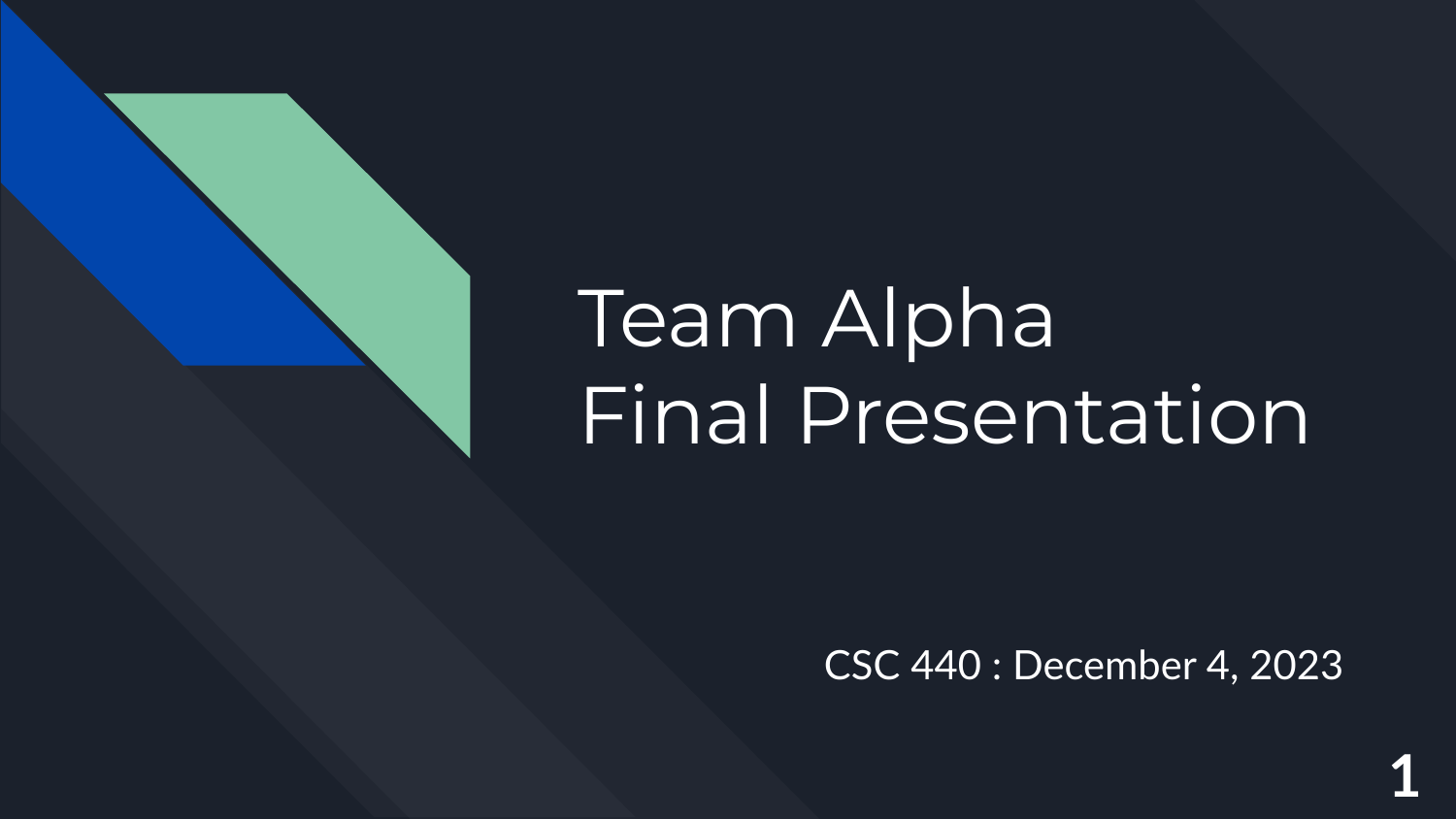

# Team Alpha
Final Presentation
CSC 440 : December 4, 2023
1